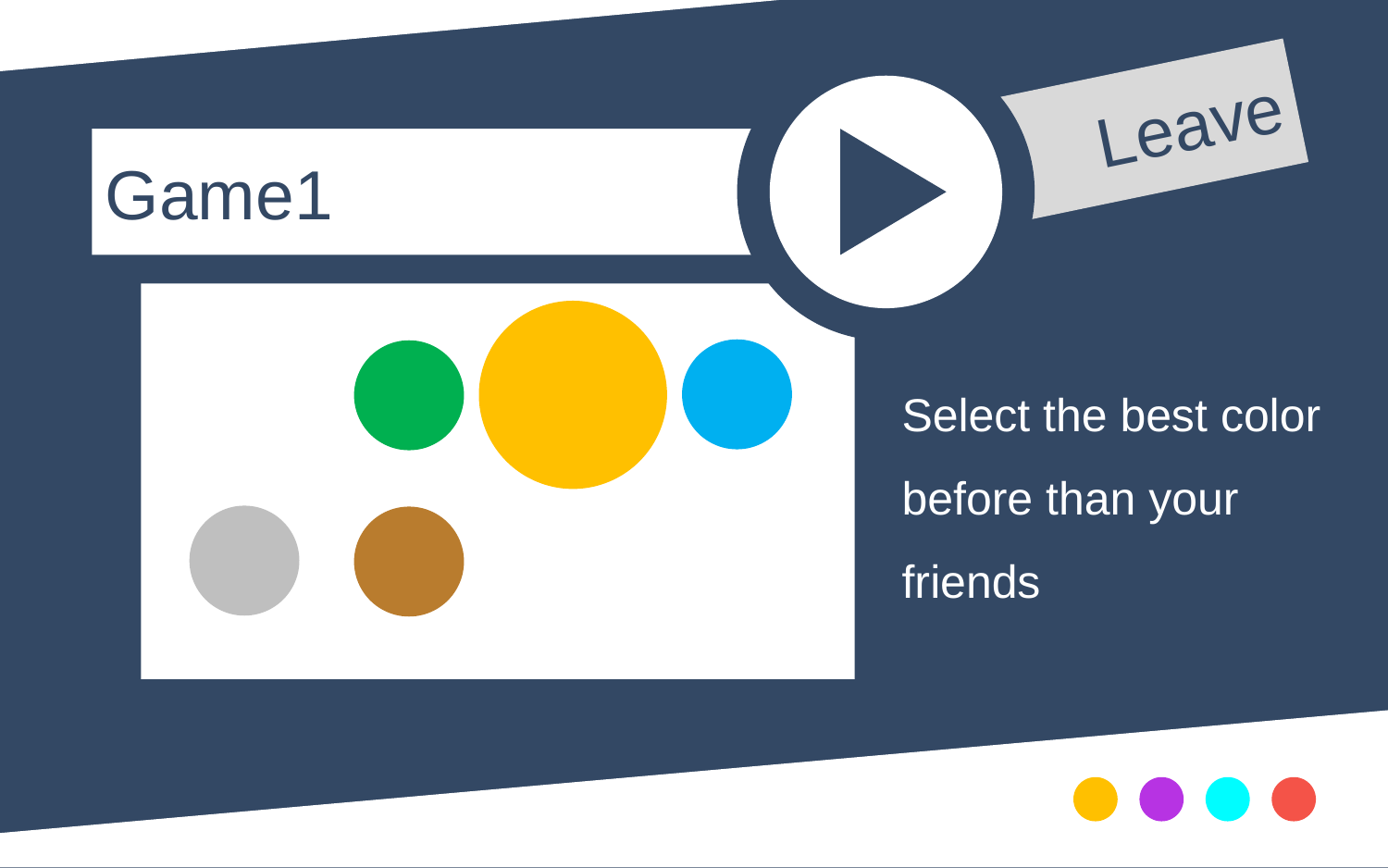

Leave

Game1

Select the best color before than your friends